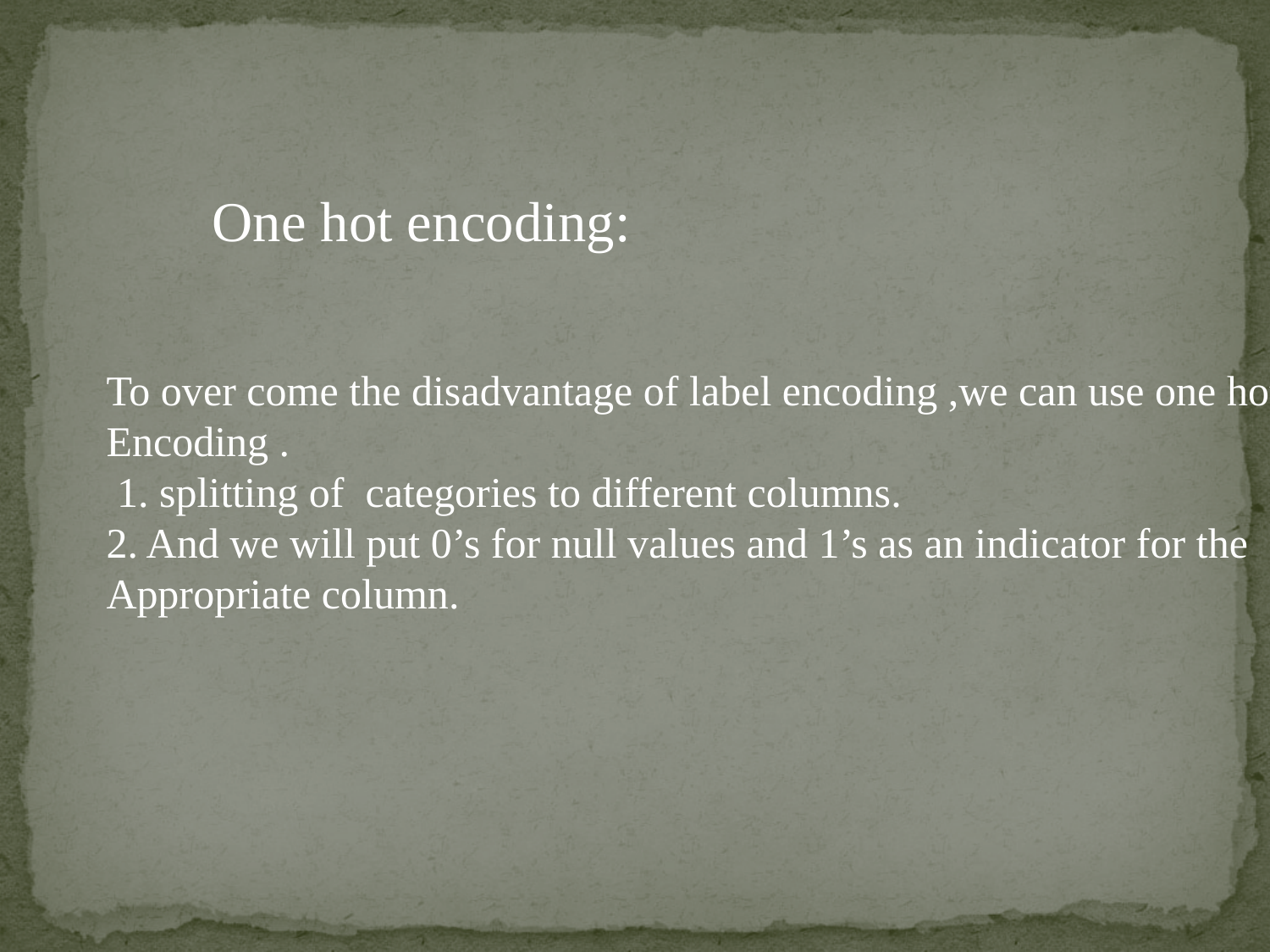

One hot encoding:
To over come the disadvantage of label encoding ,we can use one hot
Encoding .
 1. splitting of  categories to different columns.
2. And we will put 0’s for null values and 1’s as an indicator for the
Appropriate column.